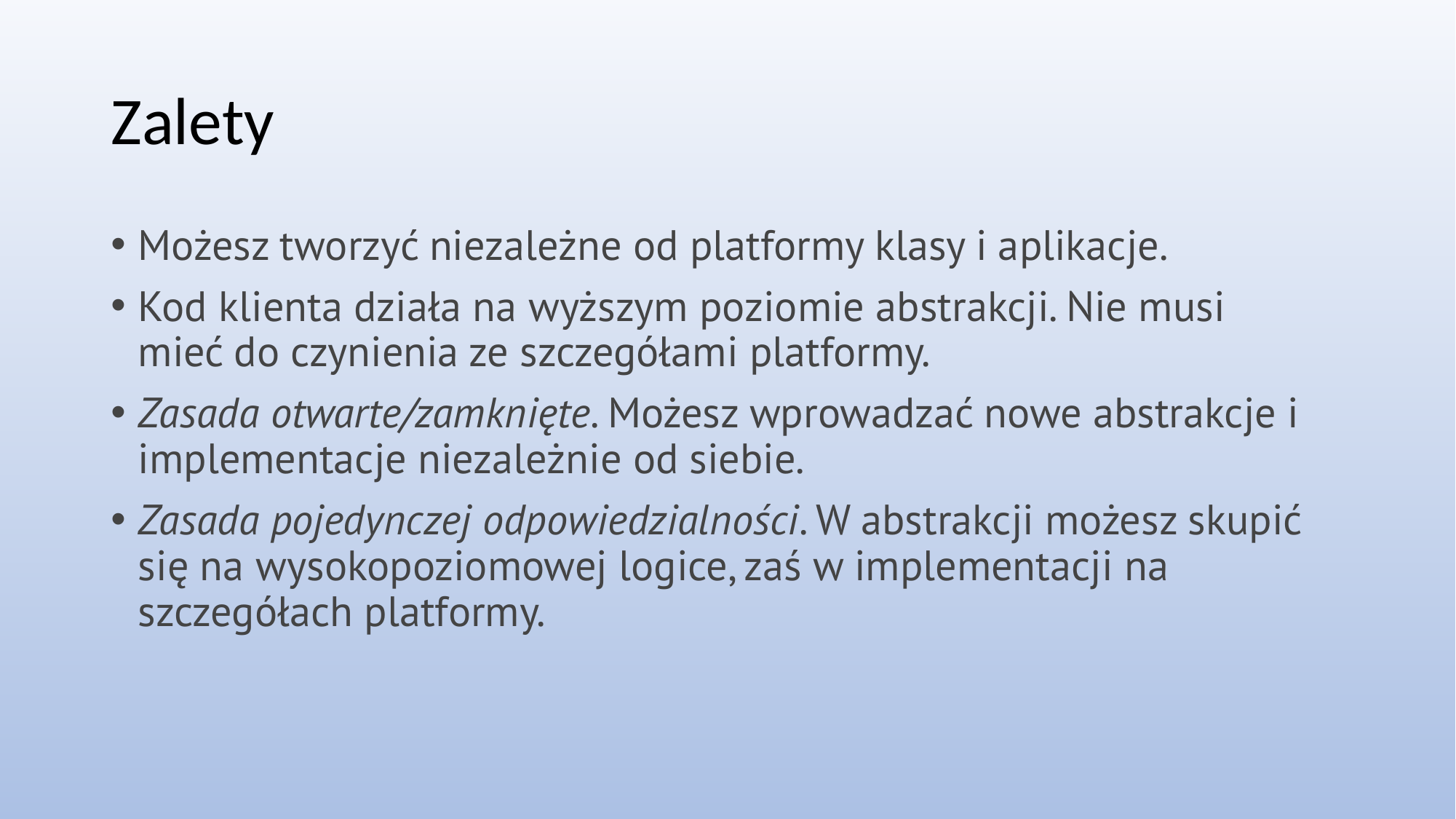

# Zalety
Możesz tworzyć niezależne od platformy klasy i aplikacje.
Kod klienta działa na wyższym poziomie abstrakcji. Nie musi mieć do czynienia ze szczegółami platformy.
Zasada otwarte/zamknięte. Możesz wprowadzać nowe abstrakcje i implementacje niezależnie od siebie.
Zasada pojedynczej odpowiedzialności. W abstrakcji możesz skupić się na wysokopoziomowej logice, zaś w implementacji na szczegółach platformy.